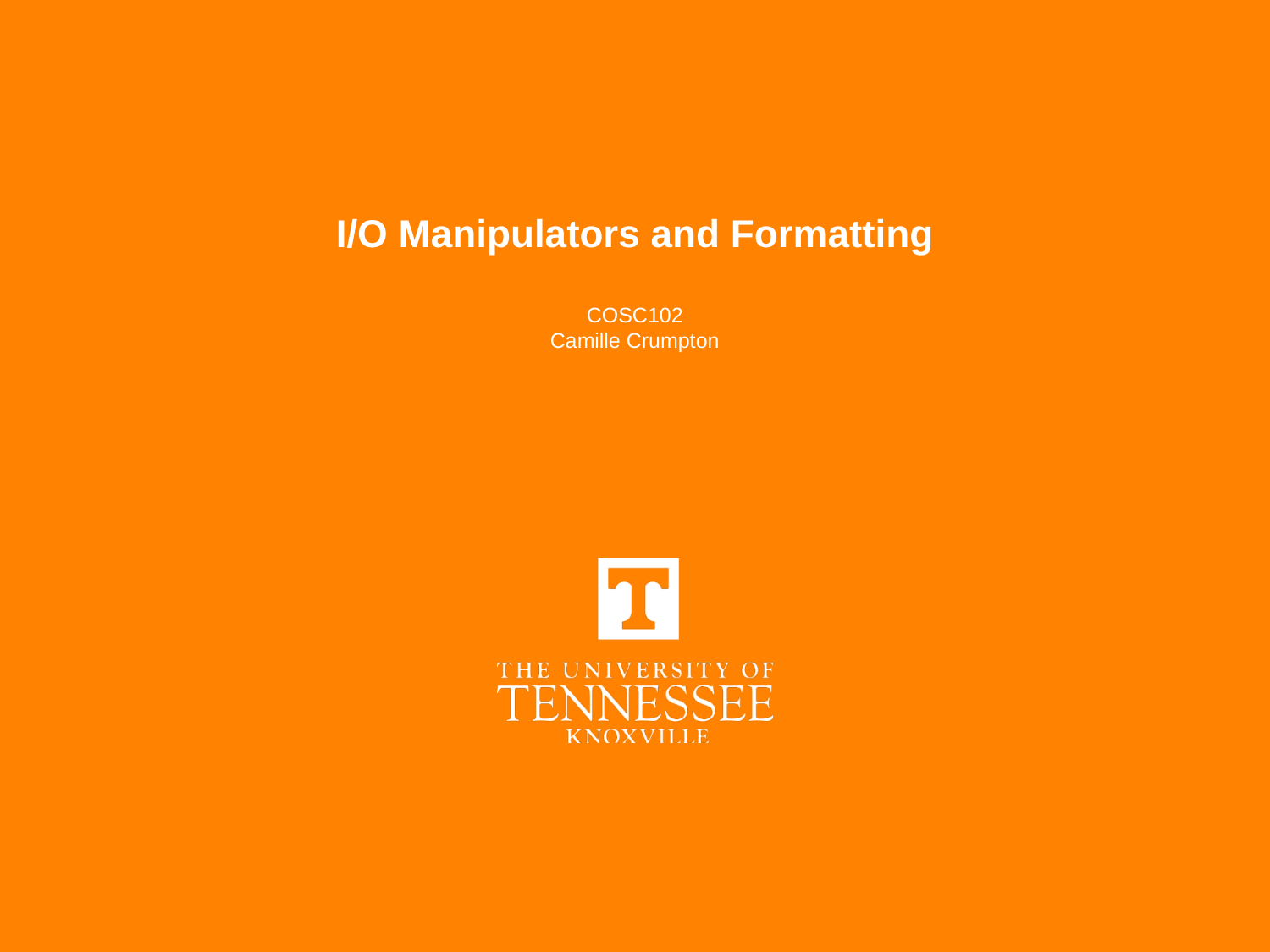

# I/O Manipulators and Formatting COSC102 Camille Crumpton